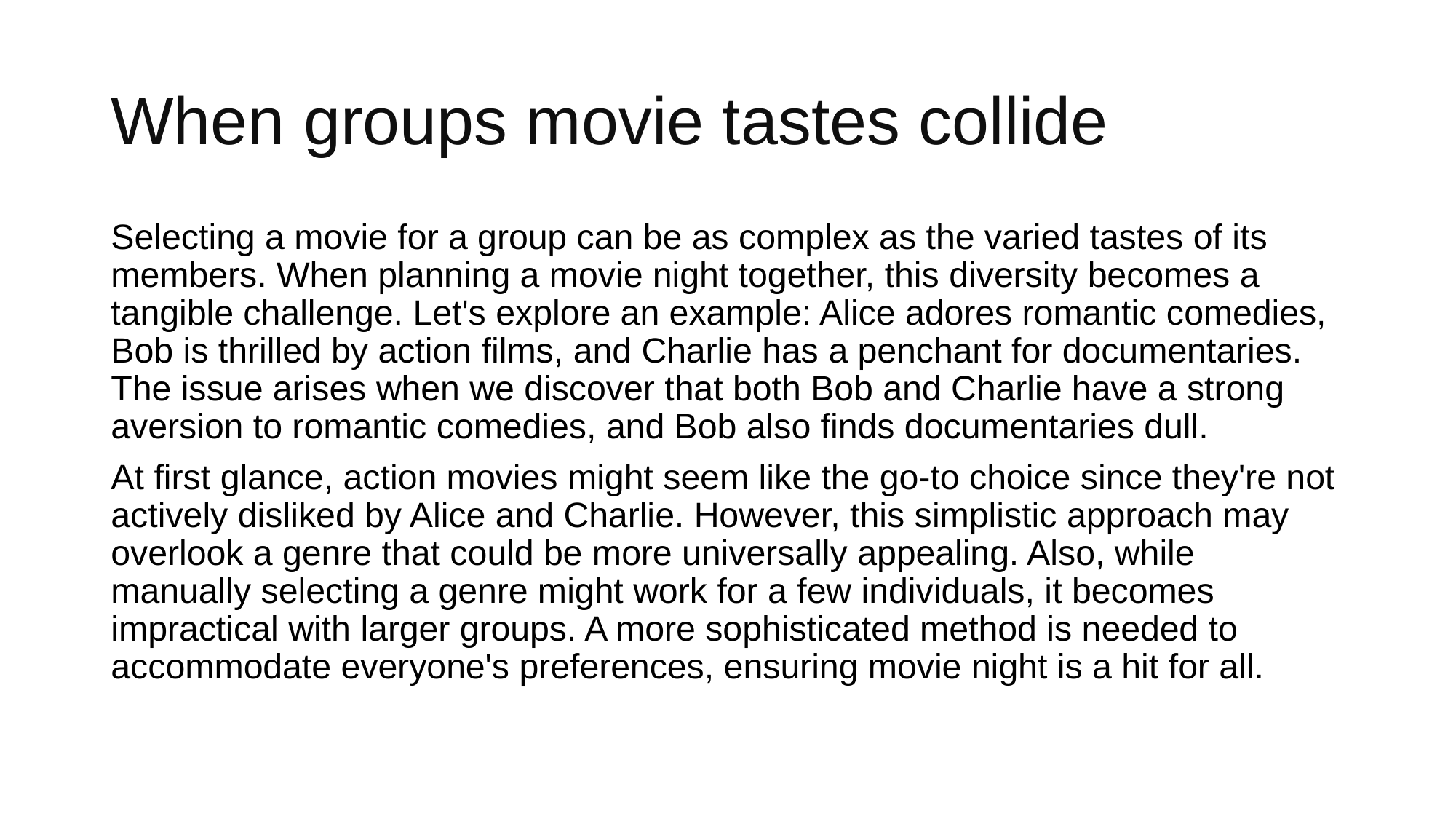

# When groups movie tastes collide
Selecting a movie for a group can be as complex as the varied tastes of its members. When planning a movie night together, this diversity becomes a tangible challenge. Let's explore an example: Alice adores romantic comedies, Bob is thrilled by action films, and Charlie has a penchant for documentaries. The issue arises when we discover that both Bob and Charlie have a strong aversion to romantic comedies, and Bob also finds documentaries dull.
At first glance, action movies might seem like the go-to choice since they're not actively disliked by Alice and Charlie. However, this simplistic approach may overlook a genre that could be more universally appealing. Also, while manually selecting a genre might work for a few individuals, it becomes impractical with larger groups. A more sophisticated method is needed to accommodate everyone's preferences, ensuring movie night is a hit for all.